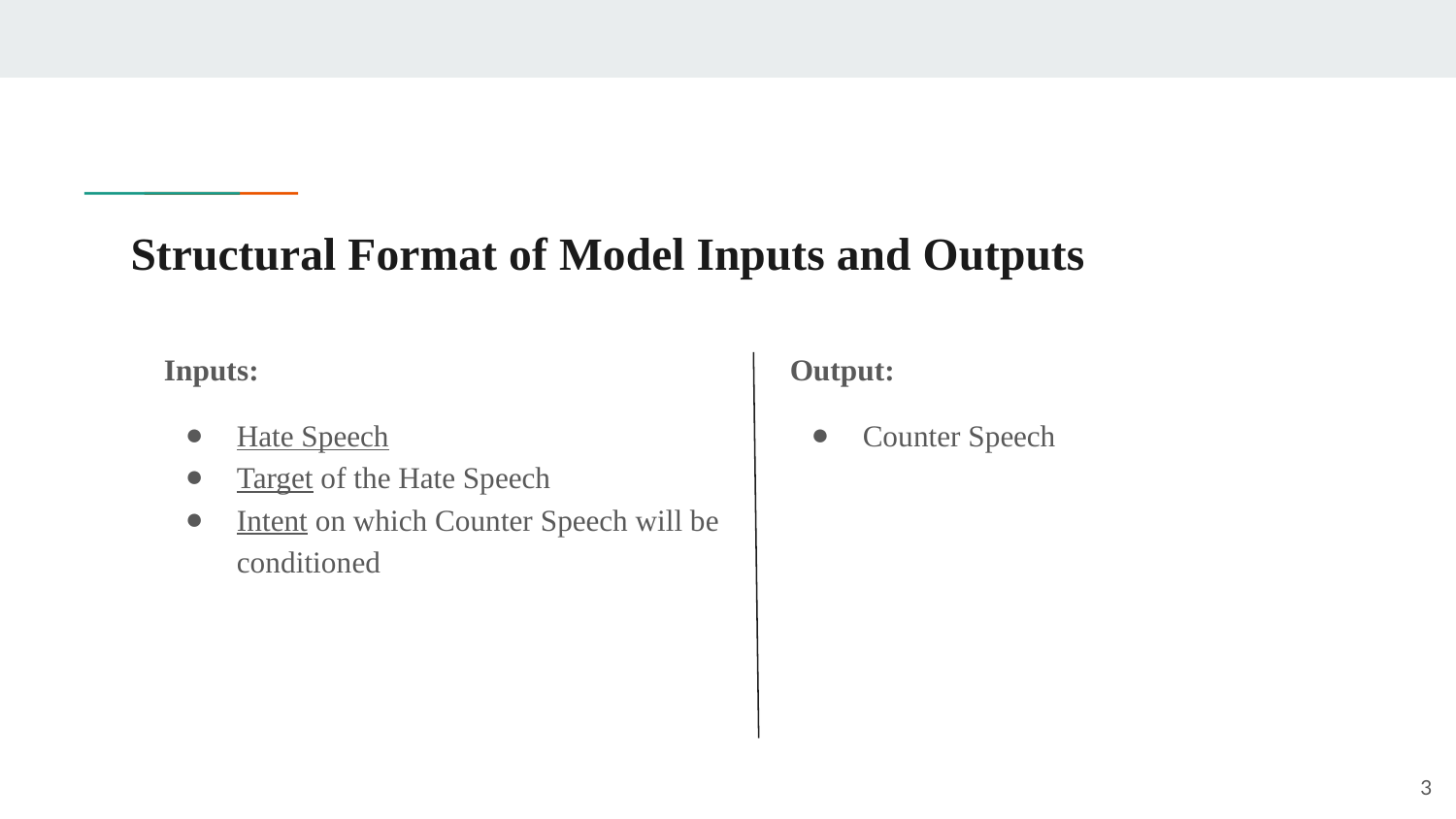

# Structural Format of Model Inputs and Outputs

Inputs:
Hate Speech
Target of the Hate Speech
Intent on which Counter Speech will be conditioned

Output:
Counter Speech

3